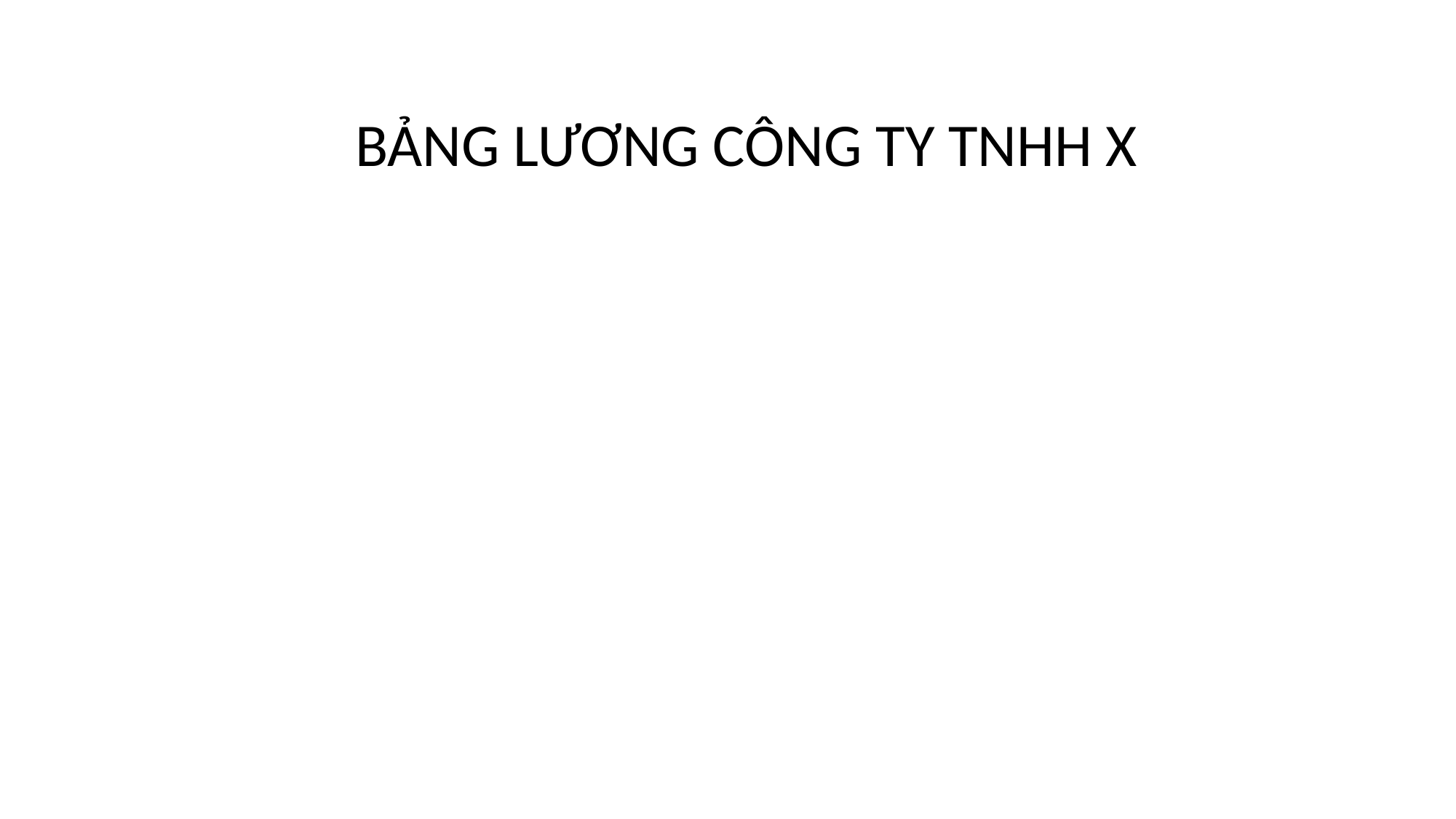

# BẢNG LƯƠNG CÔNG TY TNHH X